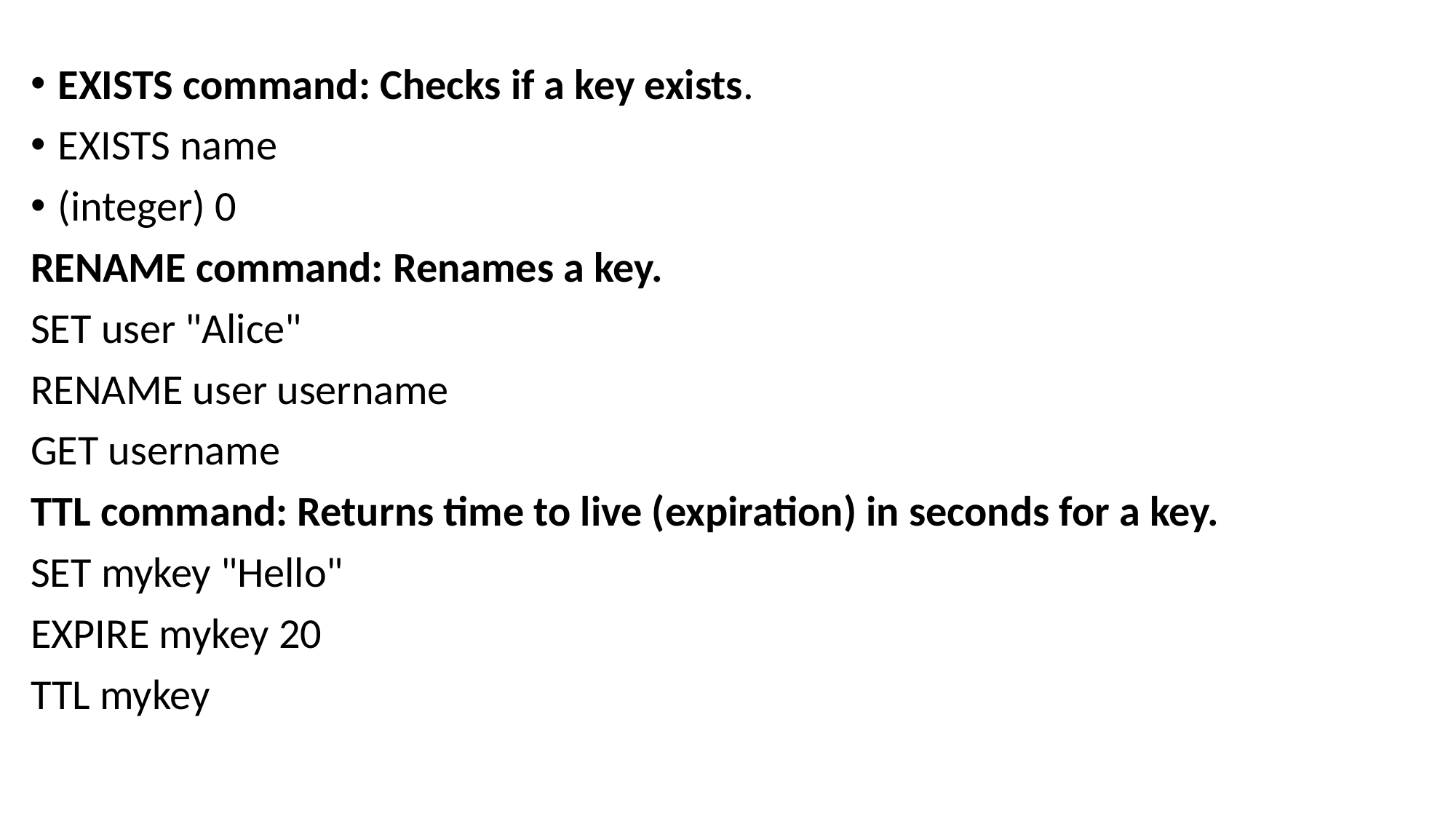

EXISTS command: Checks if a key exists.
EXISTS name
(integer) 0
RENAME command: Renames a key.
SET user "Alice"
RENAME user username
GET username
TTL command: Returns time to live (expiration) in seconds for a key.
SET mykey "Hello"
EXPIRE mykey 20
TTL mykey